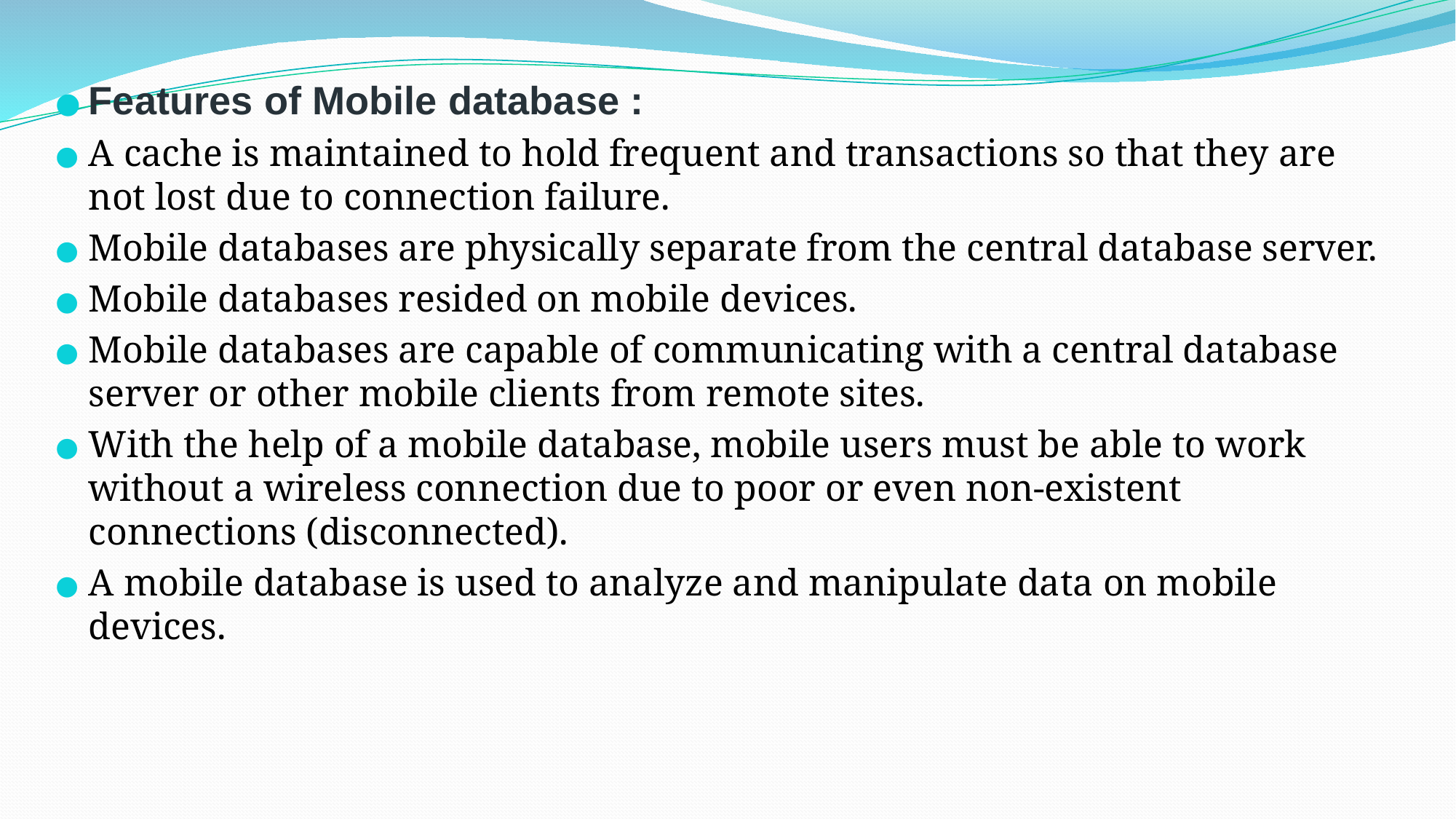

Features of Mobile database :
A cache is maintained to hold frequent and transactions so that they are not lost due to connection failure.
Mobile databases are physically separate from the central database server.
Mobile databases resided on mobile devices.
Mobile databases are capable of communicating with a central database server or other mobile clients from remote sites.
With the help of a mobile database, mobile users must be able to work without a wireless connection due to poor or even non-existent connections (disconnected).
A mobile database is used to analyze and manipulate data on mobile devices.